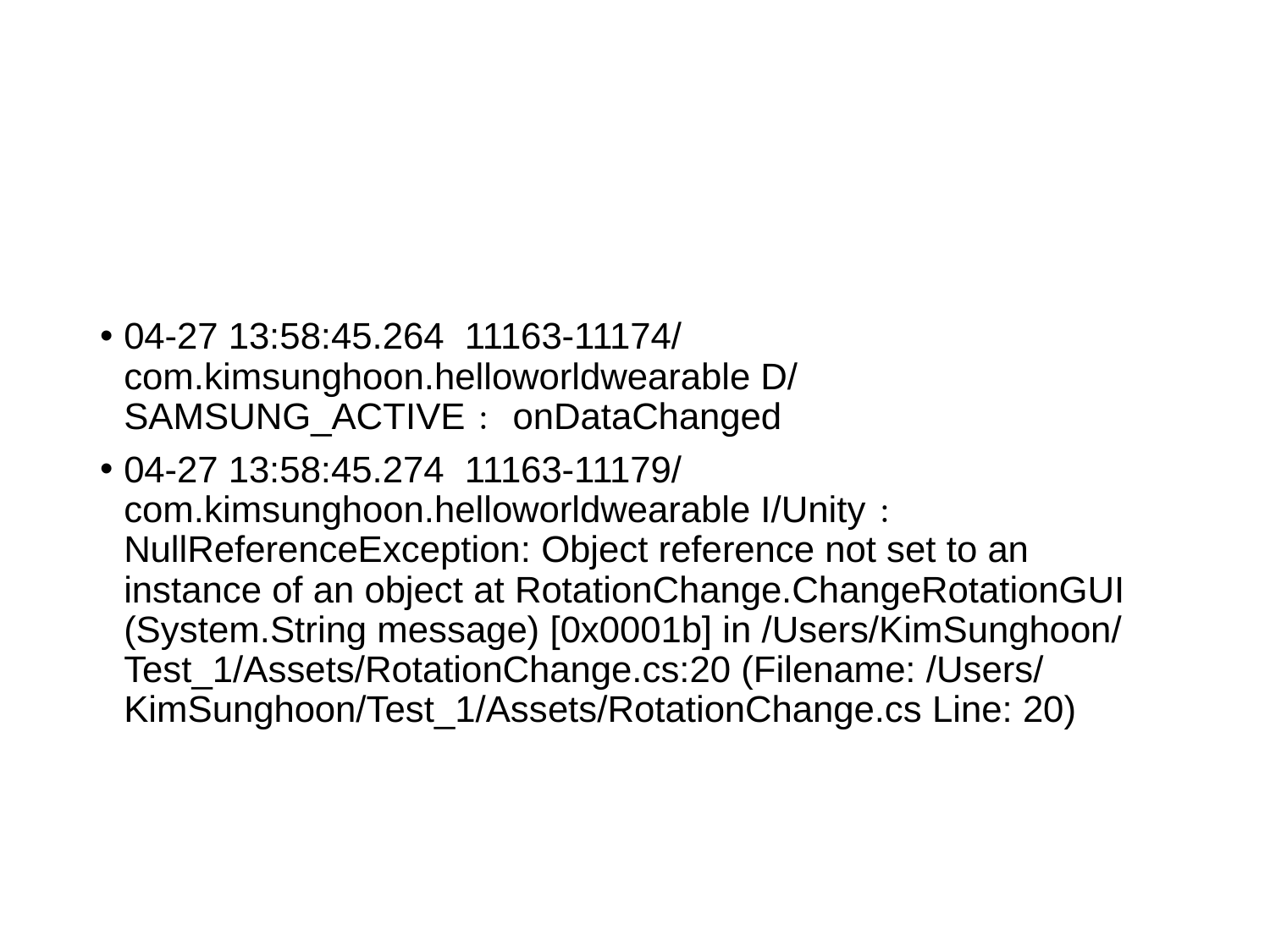

#

04-27 13:58:45.264  11163-11174/com.kimsunghoon.helloworldwearable D/SAMSUNG_ACTIVE﹕ onDataChanged
04-27 13:58:45.274  11163-11179/com.kimsunghoon.helloworldwearable I/Unity﹕ NullReferenceException: Object reference not set to an instance of an object at RotationChange.ChangeRotationGUI (System.String message) [0x0001b] in /Users/KimSunghoon/Test_1/Assets/RotationChange.cs:20 (Filename: /Users/KimSunghoon/Test_1/Assets/RotationChange.cs Line: 20)